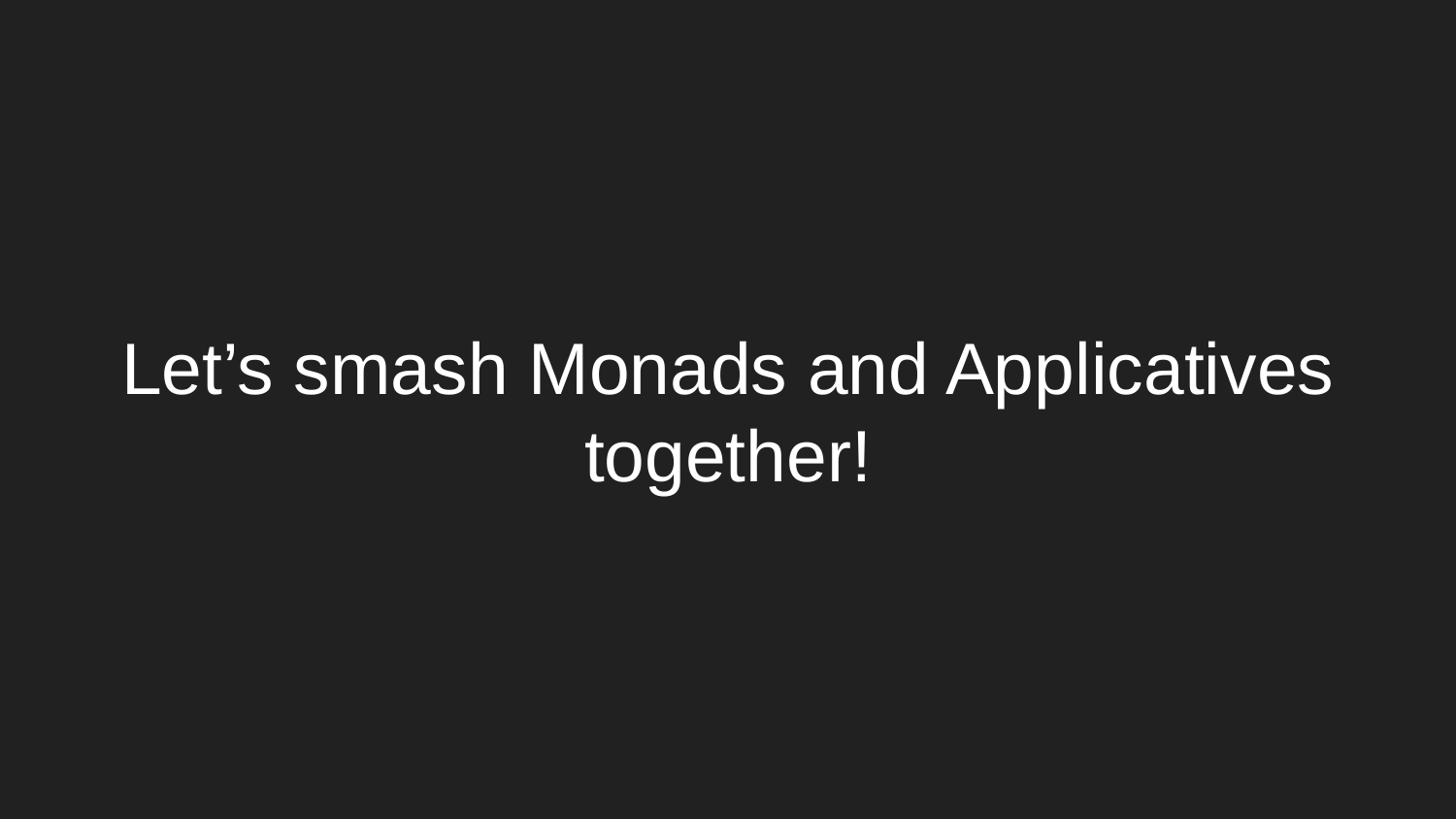

# Let’s smash Monads and Applicatives together!